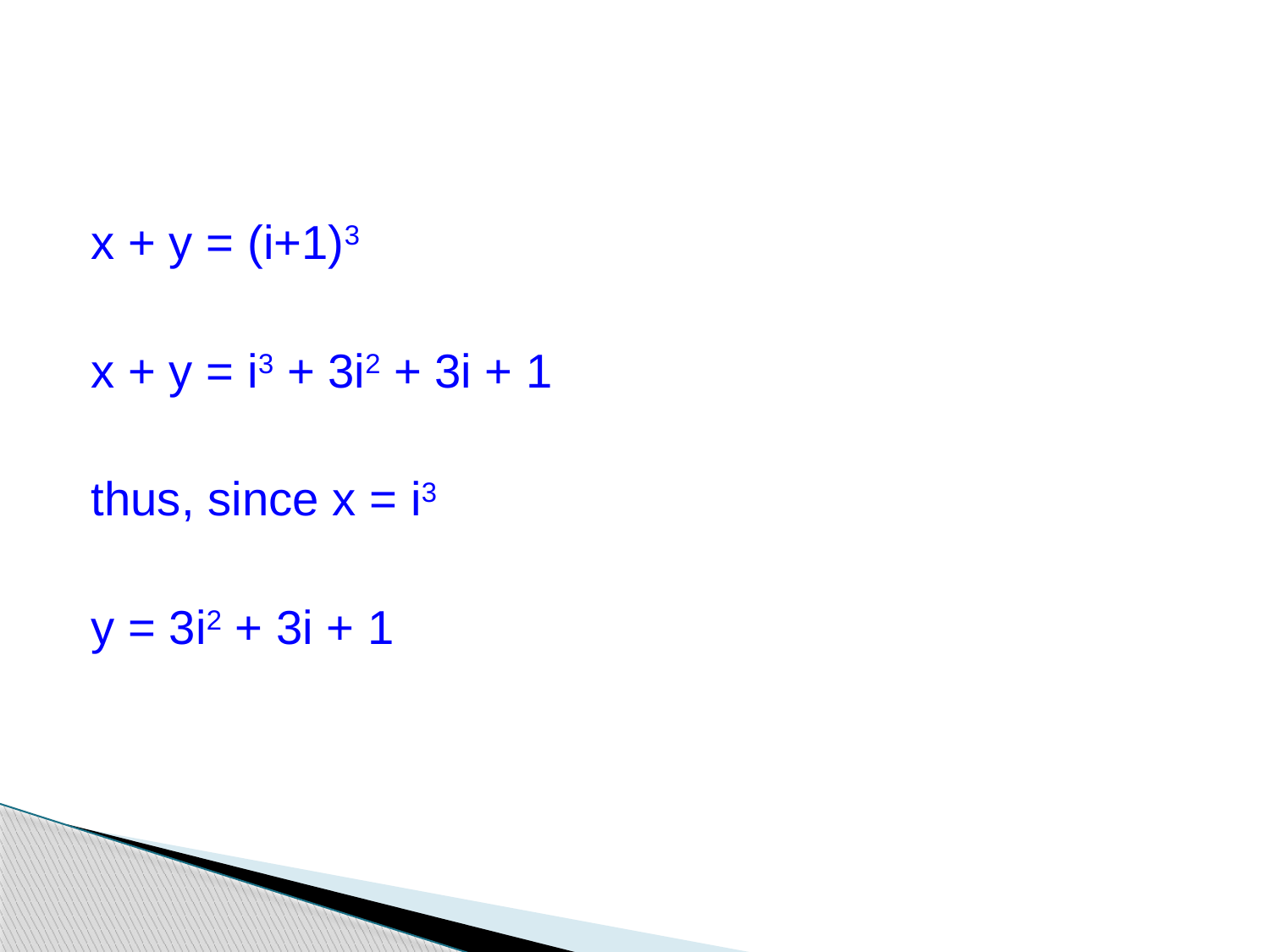

x + y = (i+1)3

x + y = i3 + 3i2 + 3i + 1

thus, since x = i3

y = 3i2 + 3i + 1